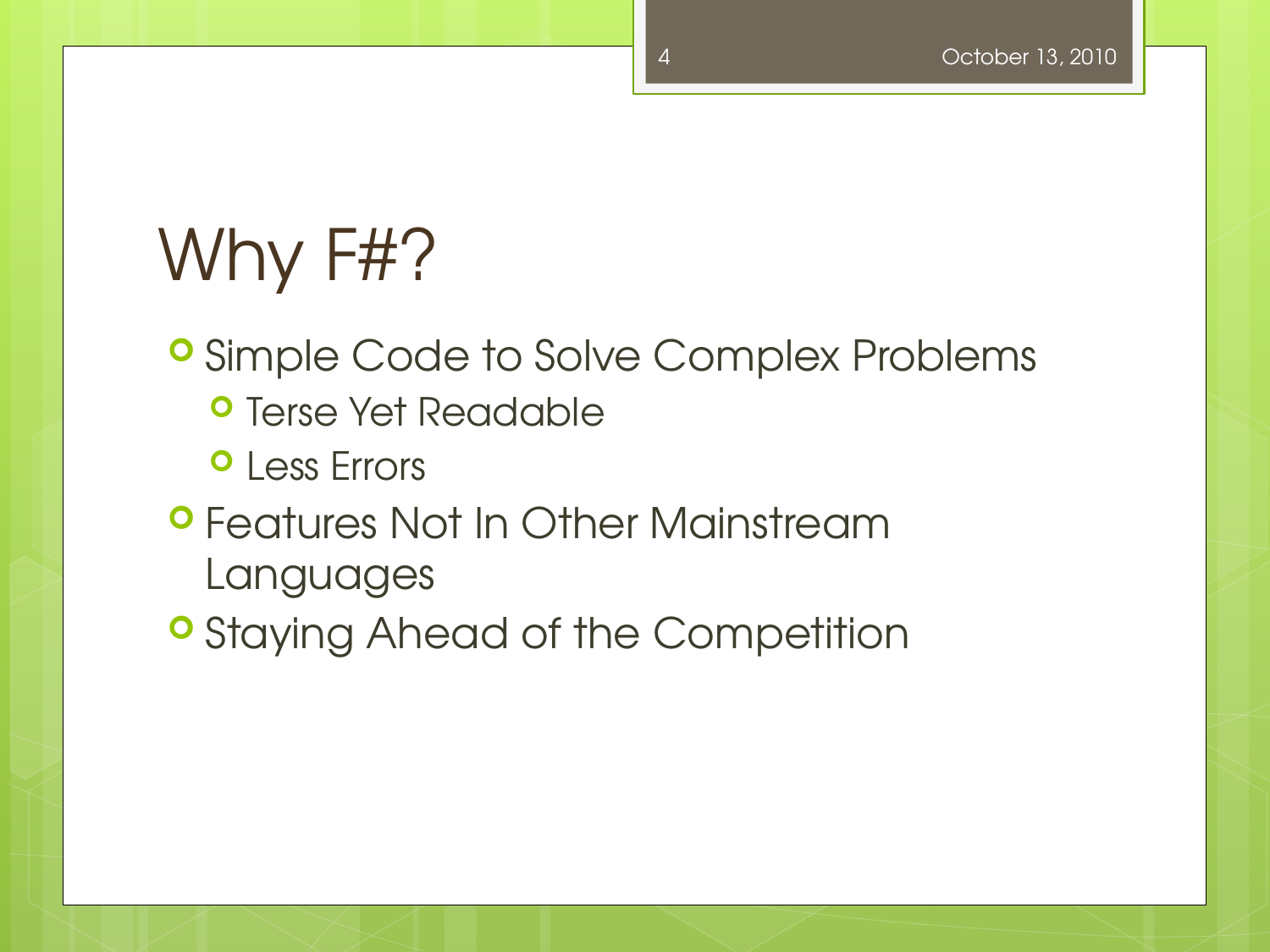

4
October 13, 2010
# Why F#?
Simple Code to Solve Complex Problems
Terse Yet Readable
Less Errors
Features Not In Other Mainstream Languages
Staying Ahead of the Competition